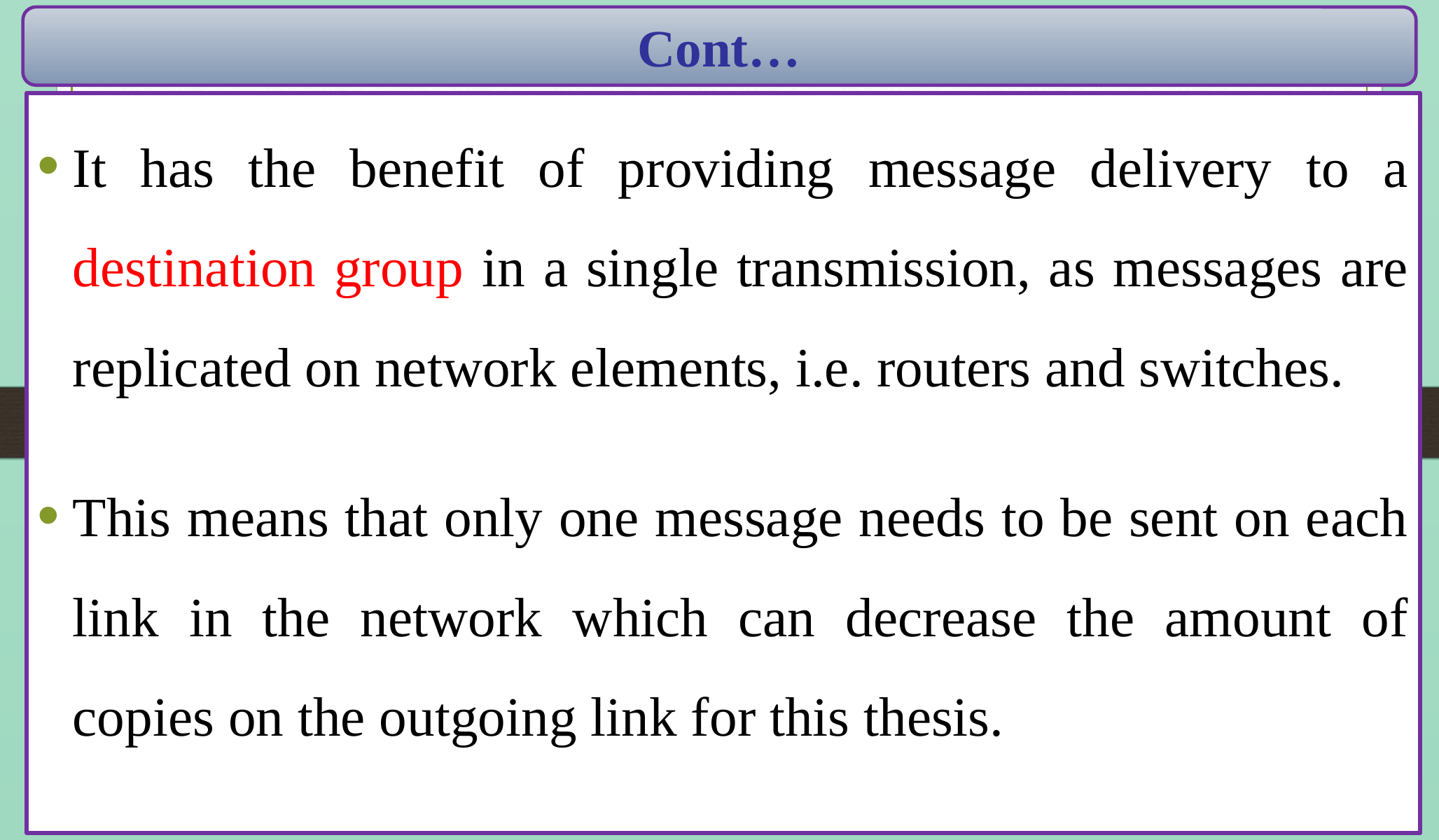

Cont…
It has the benefit of providing message delivery to a destination group in a single transmission, as messages are replicated on network elements, i.e. routers and switches.

This means that only one message needs to be sent on each link in the network which can decrease the amount of copies on the outgoing link for this thesis.